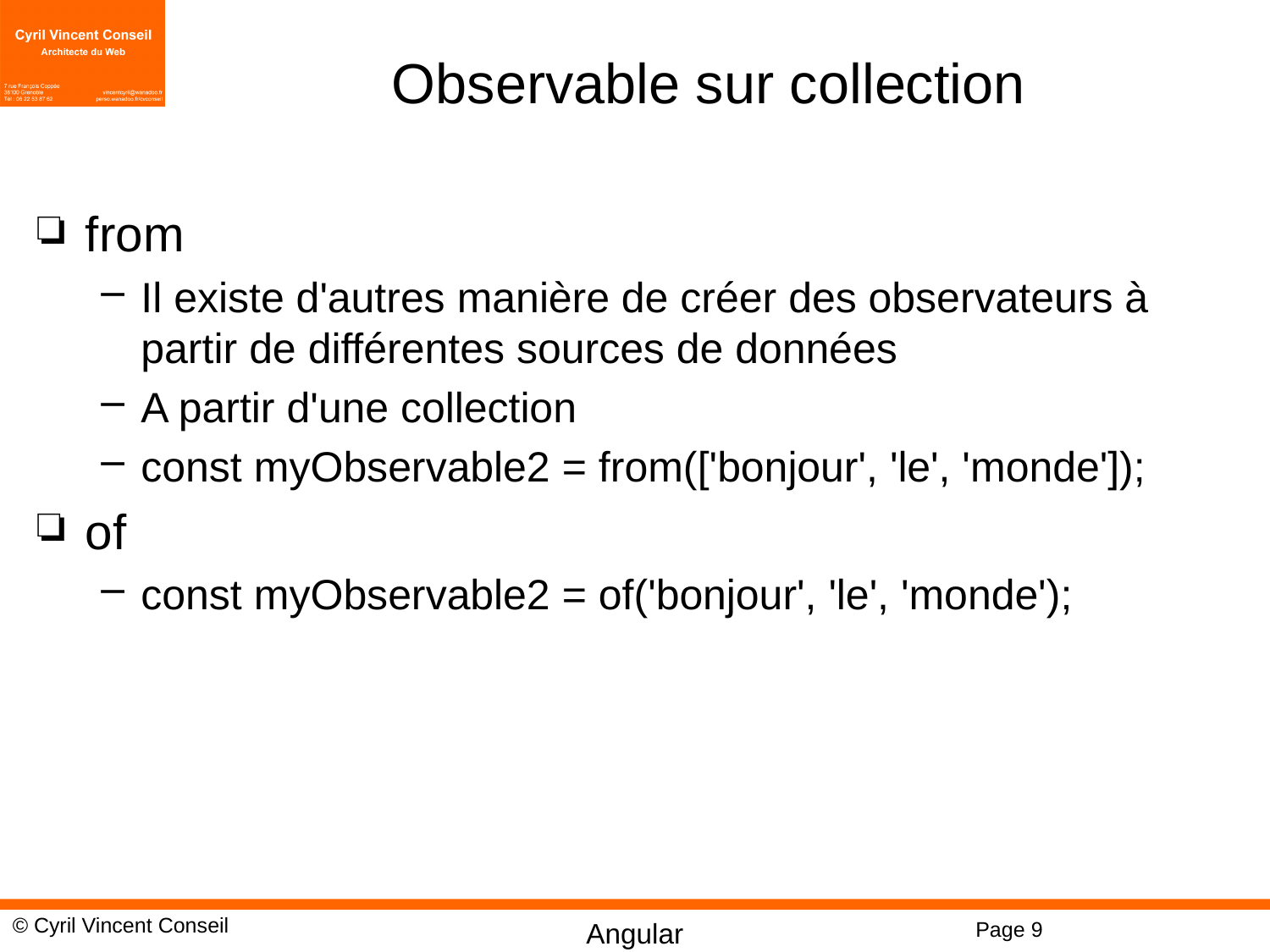

# Observable sur collection
from
Il existe d'autres manière de créer des observateurs à partir de différentes sources de données
A partir d'une collection
const myObservable2 = from(['bonjour', 'le', 'monde']);
of
const myObservable2 = of('bonjour', 'le', 'monde');